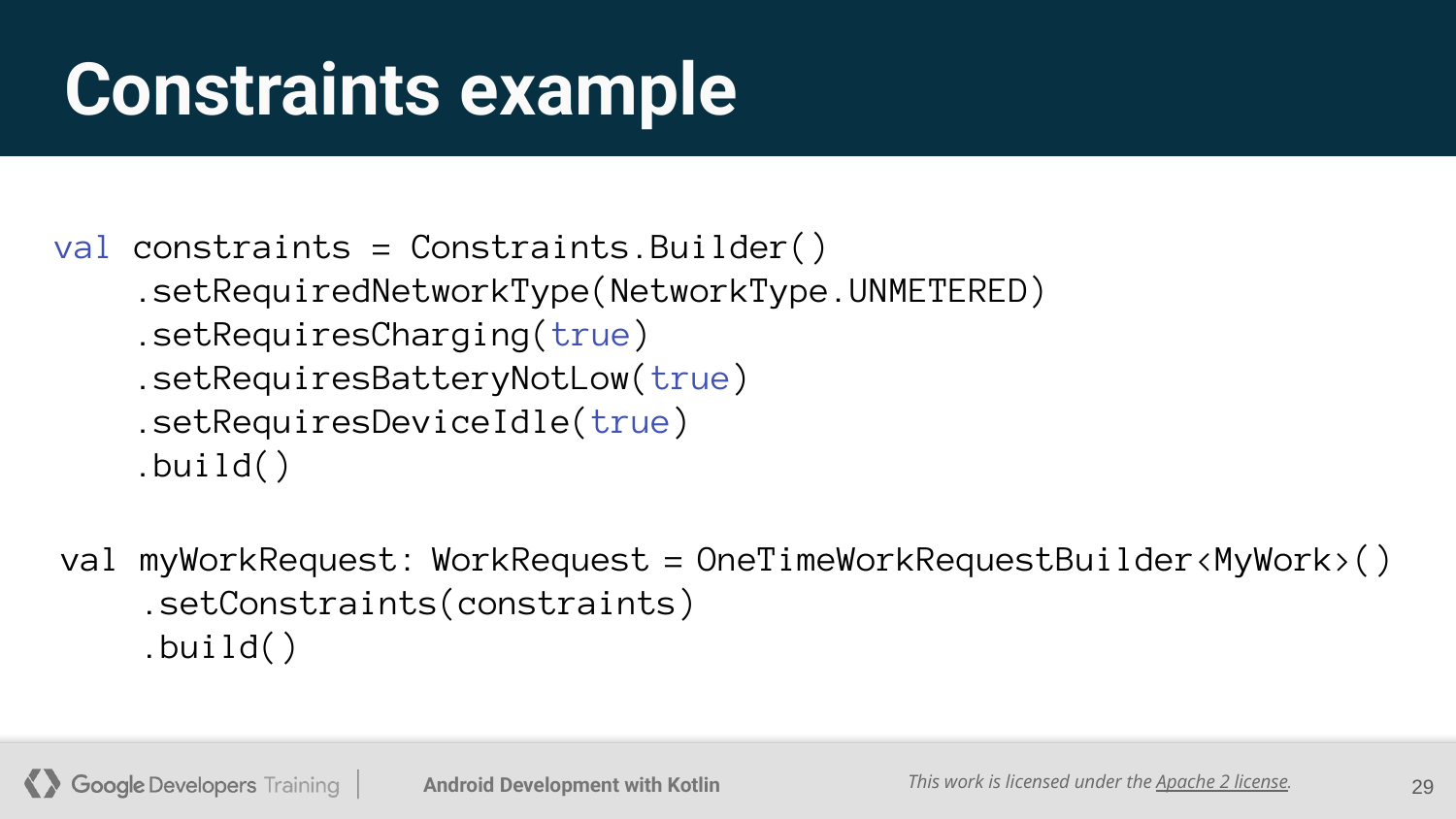

# Constraints example
val constraints = Constraints.Builder()
    .setRequiredNetworkType(NetworkType.UNMETERED)
    .setRequiresCharging(true)
    .setRequiresBatteryNotLow(true)
    .setRequiresDeviceIdle(true)
    .build()
val myWorkRequest: WorkRequest = OneTimeWorkRequestBuilder<MyWork>()
    .setConstraints(constraints)
    .build()
29